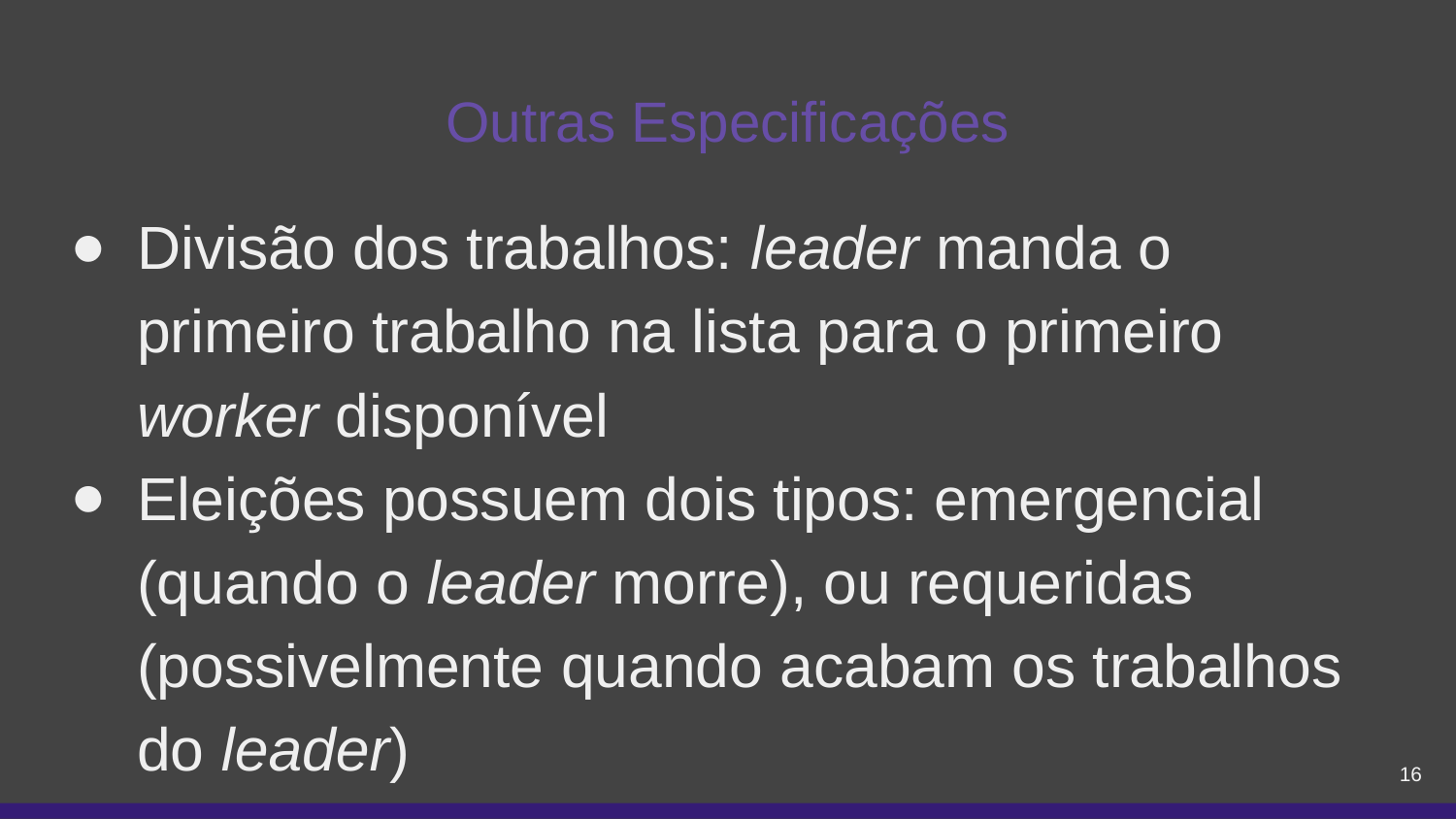

# Outras Especificações
Divisão dos trabalhos: leader manda o primeiro trabalho na lista para o primeiro worker disponível
Eleições possuem dois tipos: emergencial (quando o leader morre), ou requeridas (possivelmente quando acabam os trabalhos do leader)
16